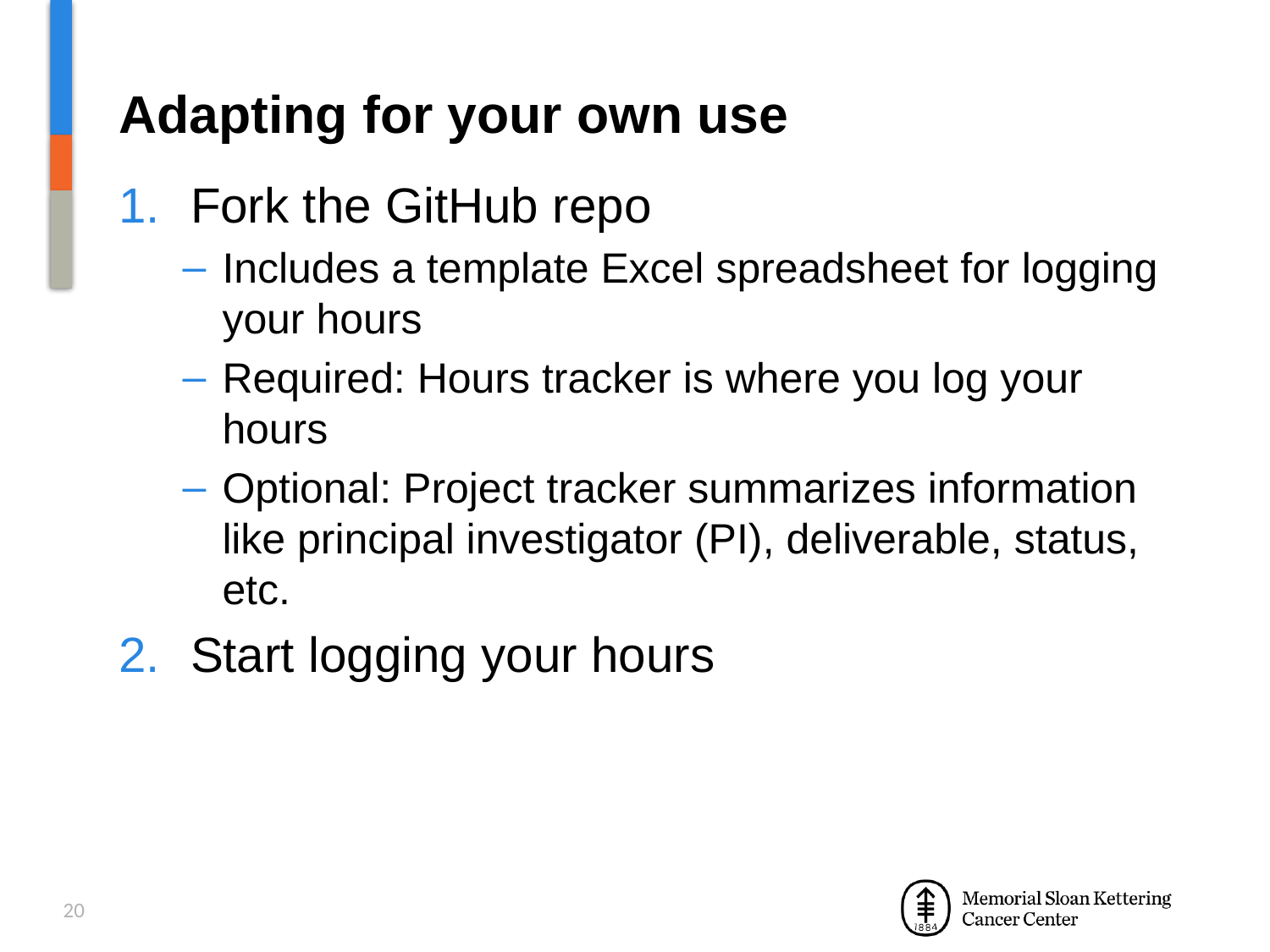

# Adapting for your own use
Fork the GitHub repo
Includes a template Excel spreadsheet for logging your hours
Required: Hours tracker is where you log your hours
Optional: Project tracker summarizes information like principal investigator (PI), deliverable, status, etc.
Start logging your hours

20